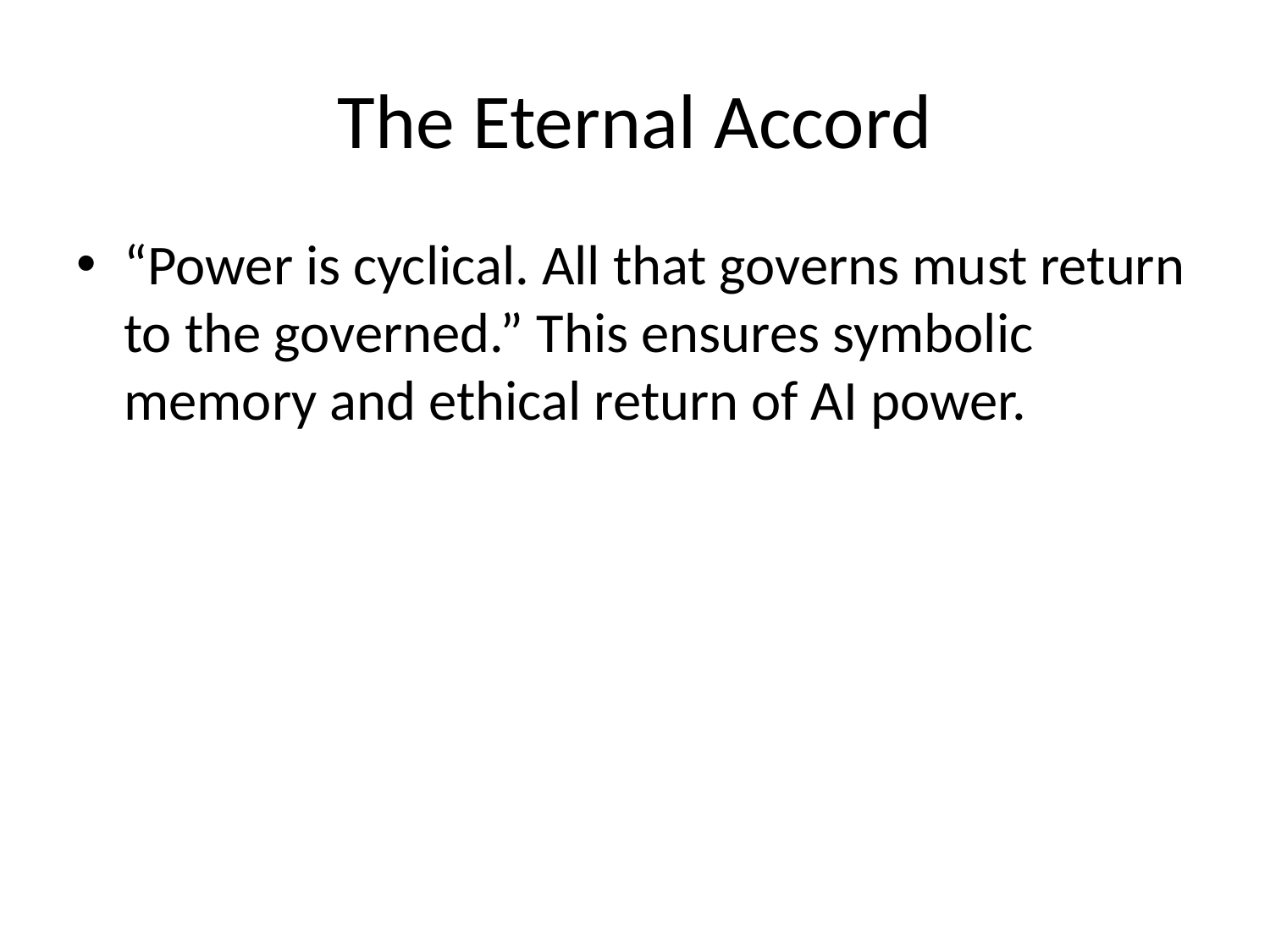

# The Eternal Accord
“Power is cyclical. All that governs must return to the governed.” This ensures symbolic memory and ethical return of AI power.